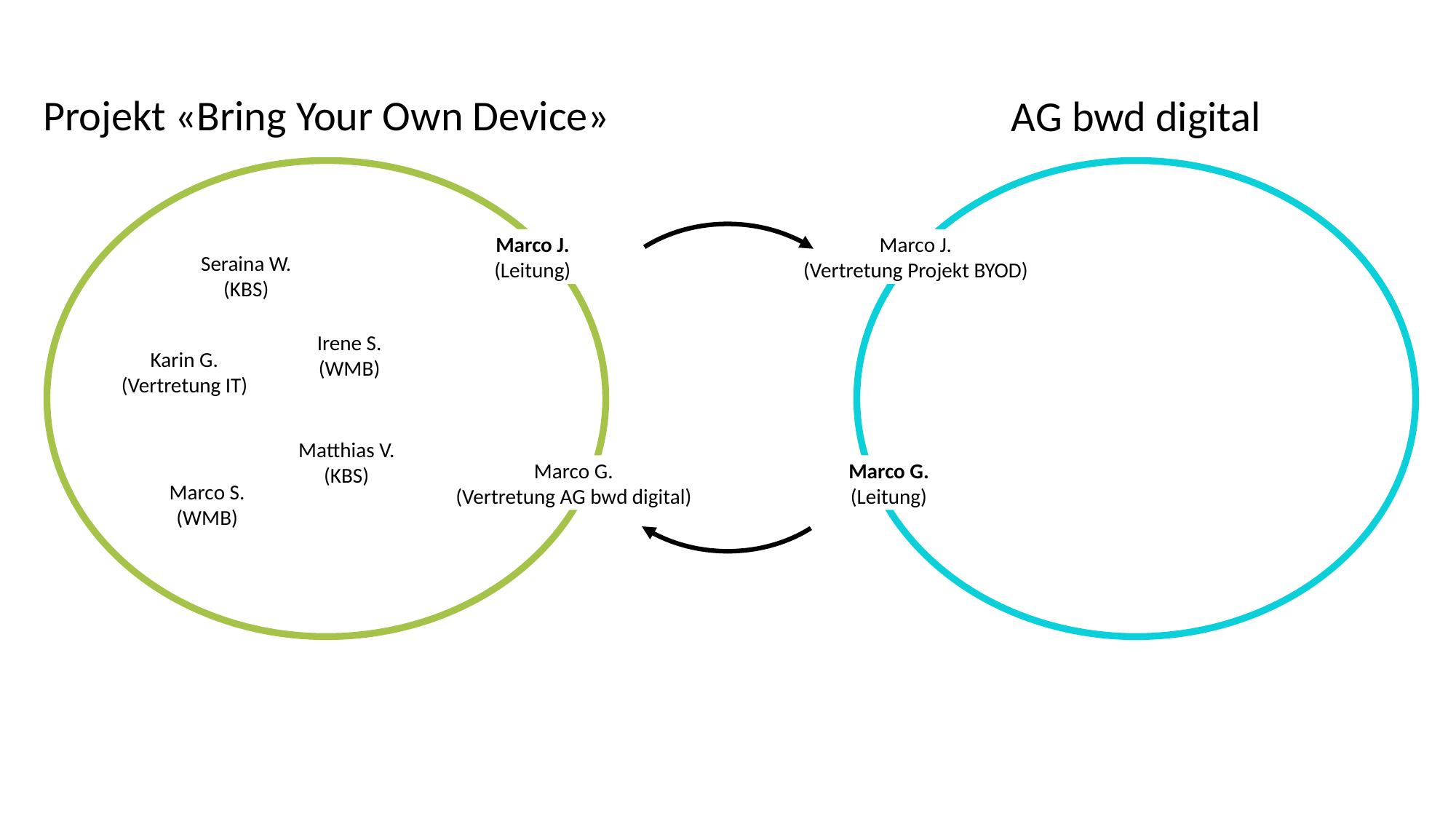

Projekt «Bring Your Own Device»
AG bwd digital

Marco J. (Leitung)
Marco J.
(Vertretung Projekt BYOD)
Seraina W.
(KBS)
Irene S.
(WMB)
Karin G.
(Vertretung IT)

Matthias V.
(KBS)
Marco G.
(Vertretung AG bwd digital)
Marco G.
(Leitung)
Marco S.
(WMB)